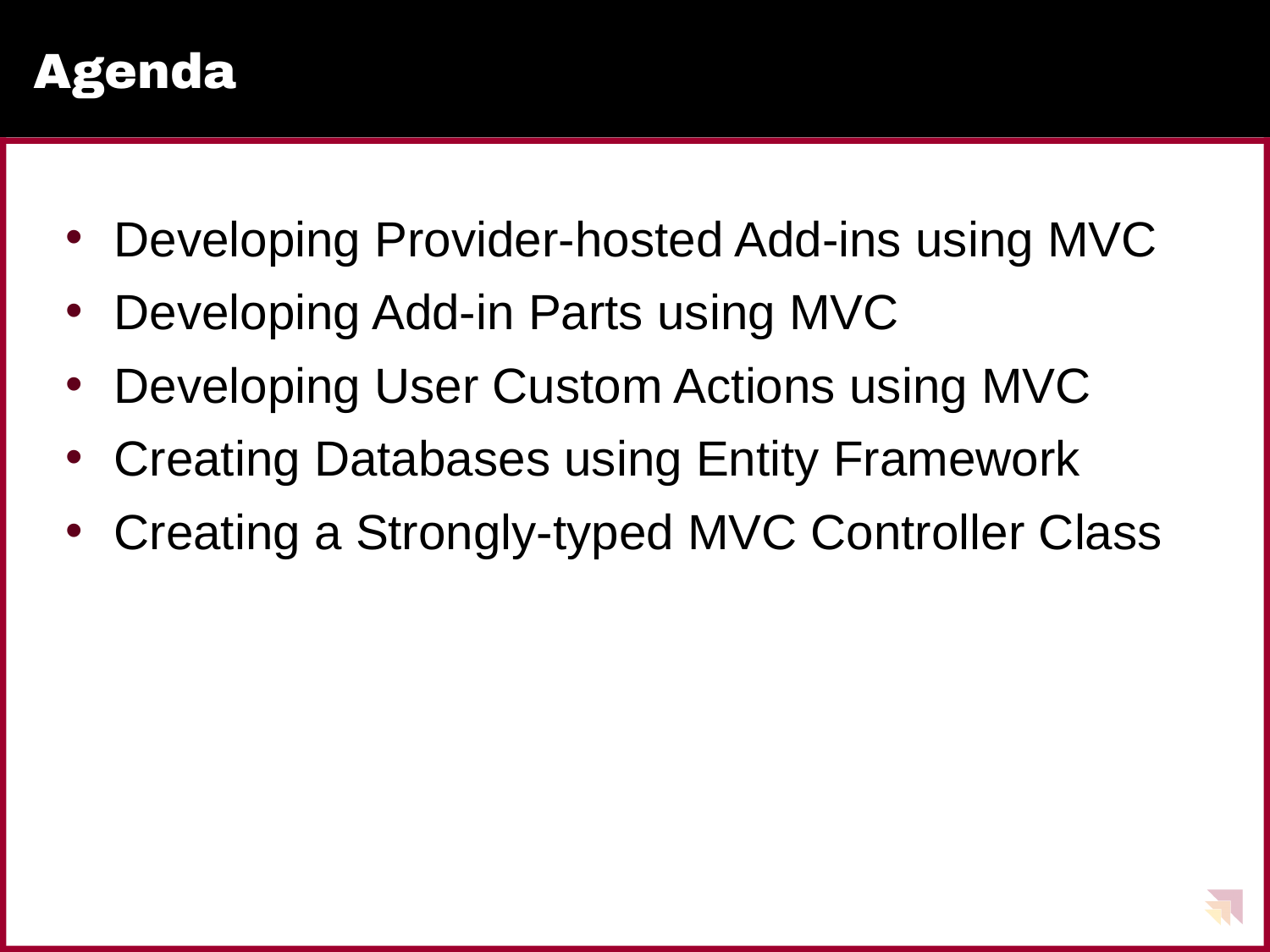

# Agenda
Developing Provider-hosted Add-ins using MVC
Developing Add-in Parts using MVC
Developing User Custom Actions using MVC
Creating Databases using Entity Framework
Creating a Strongly-typed MVC Controller Class